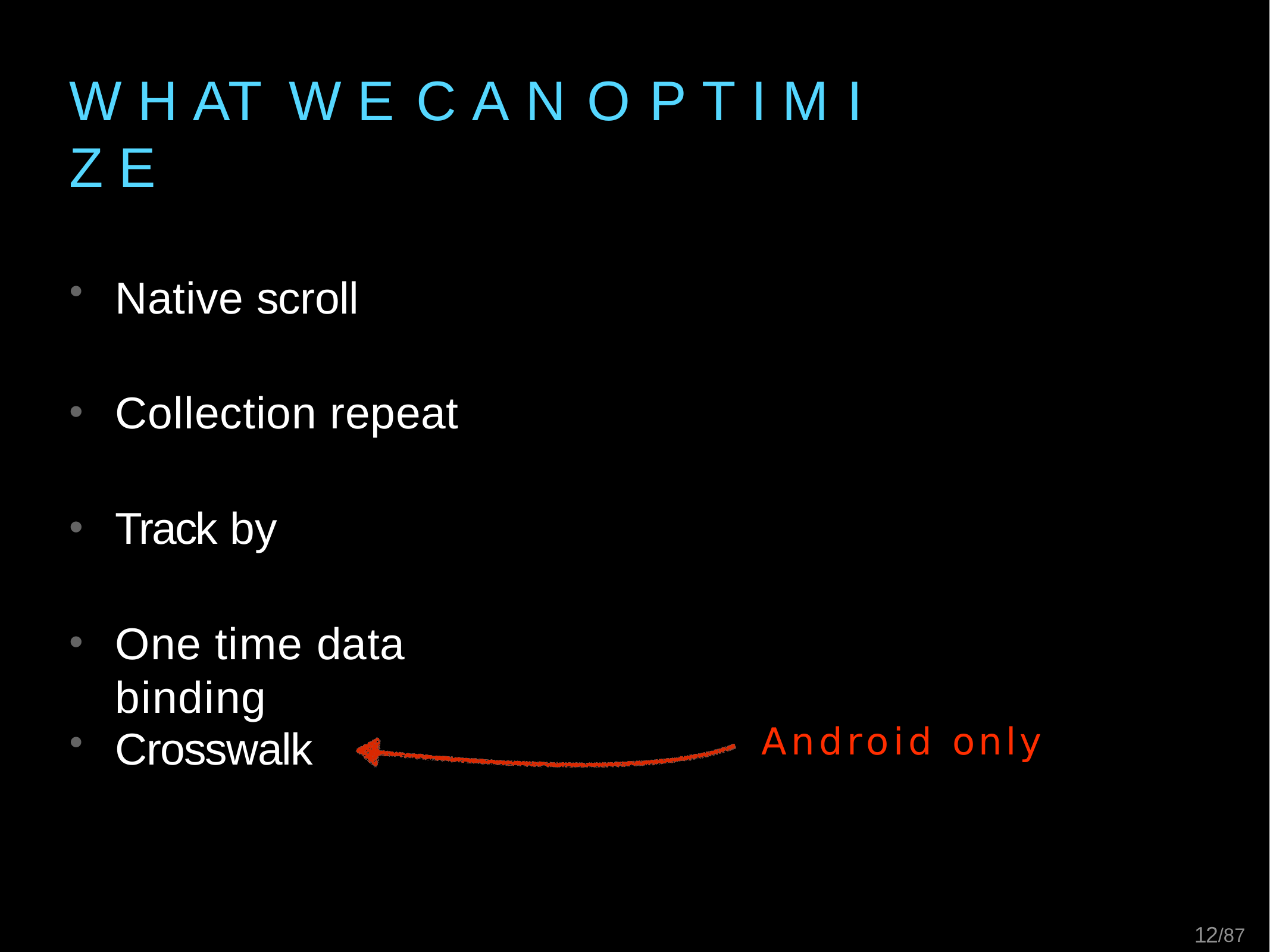

# W H AT	W E	C A N	O P T I M I Z E
Native scroll

Collection repeat

Track by

One time data binding
Android only
Crosswalk

12/87